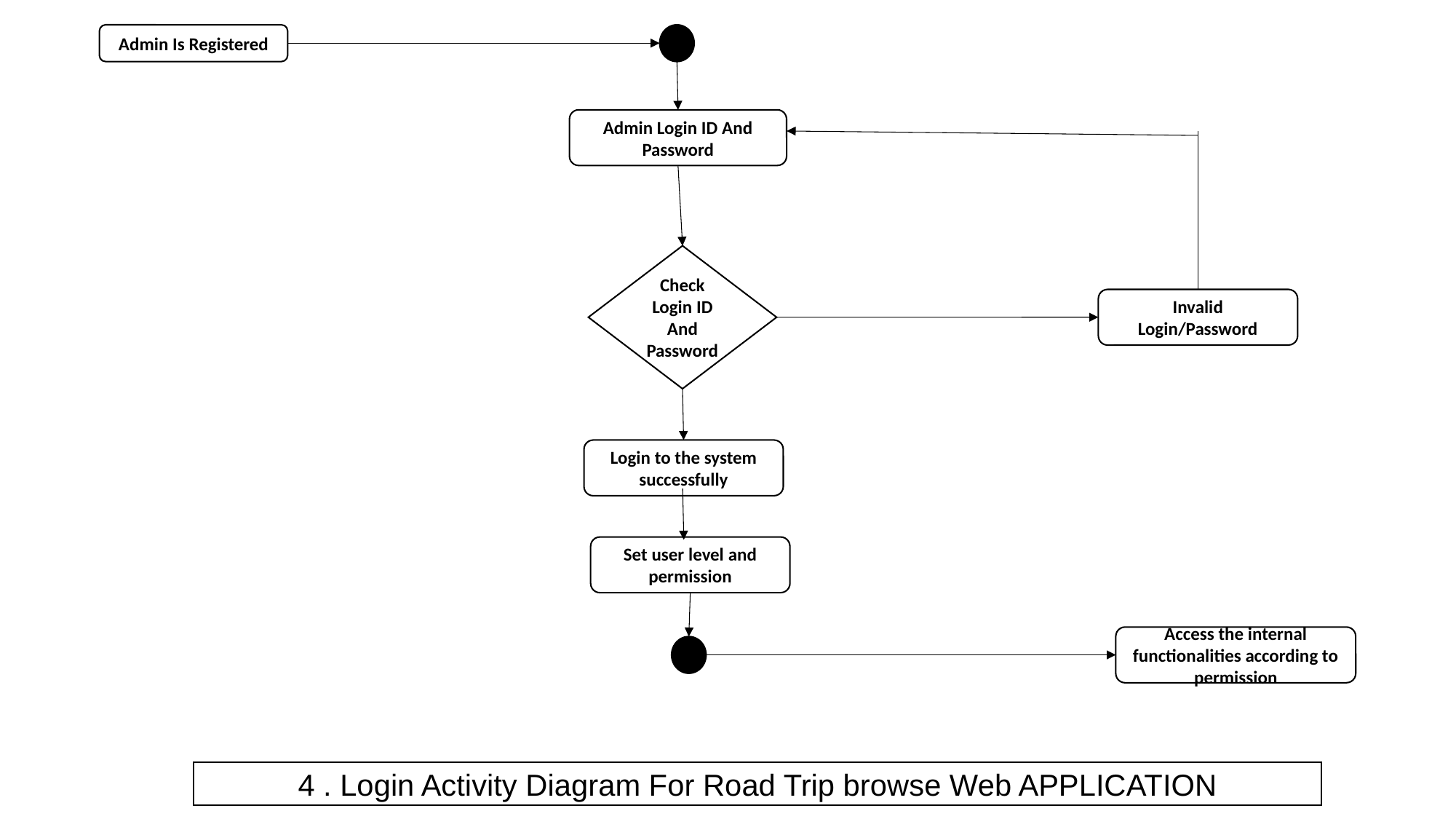

Admin Is Registered

Admin Login ID And Password
Check Login ID And Password
Invalid Login/Password
Login to the system successfully
Set user level and permission
Access the internal functionalities according to permission

4 . Login Activity Diagram For Road Trip browse Web APPLICATION